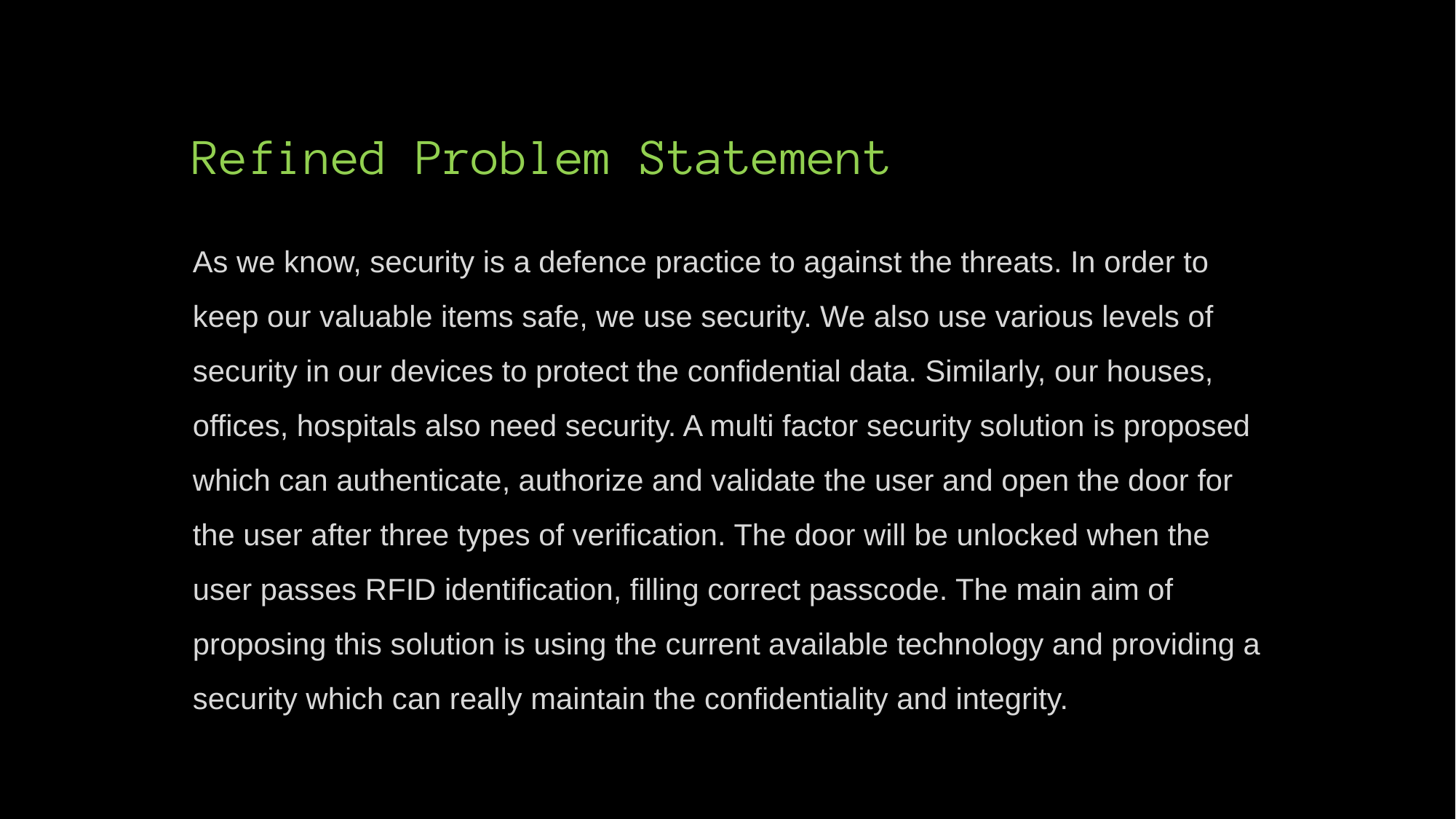

# Refined Problem Statement
As we know, security is a defence practice to against the threats. In order to keep our valuable items safe, we use security. We also use various levels of security in our devices to protect the confidential data. Similarly, our houses, offices, hospitals also need security. A multi factor security solution is proposed which can authenticate, authorize and validate the user and open the door for the user after three types of verification. The door will be unlocked when the user passes RFID identification, filling correct passcode. The main aim of proposing this solution is using the current available technology and providing a security which can really maintain the confidentiality and integrity.